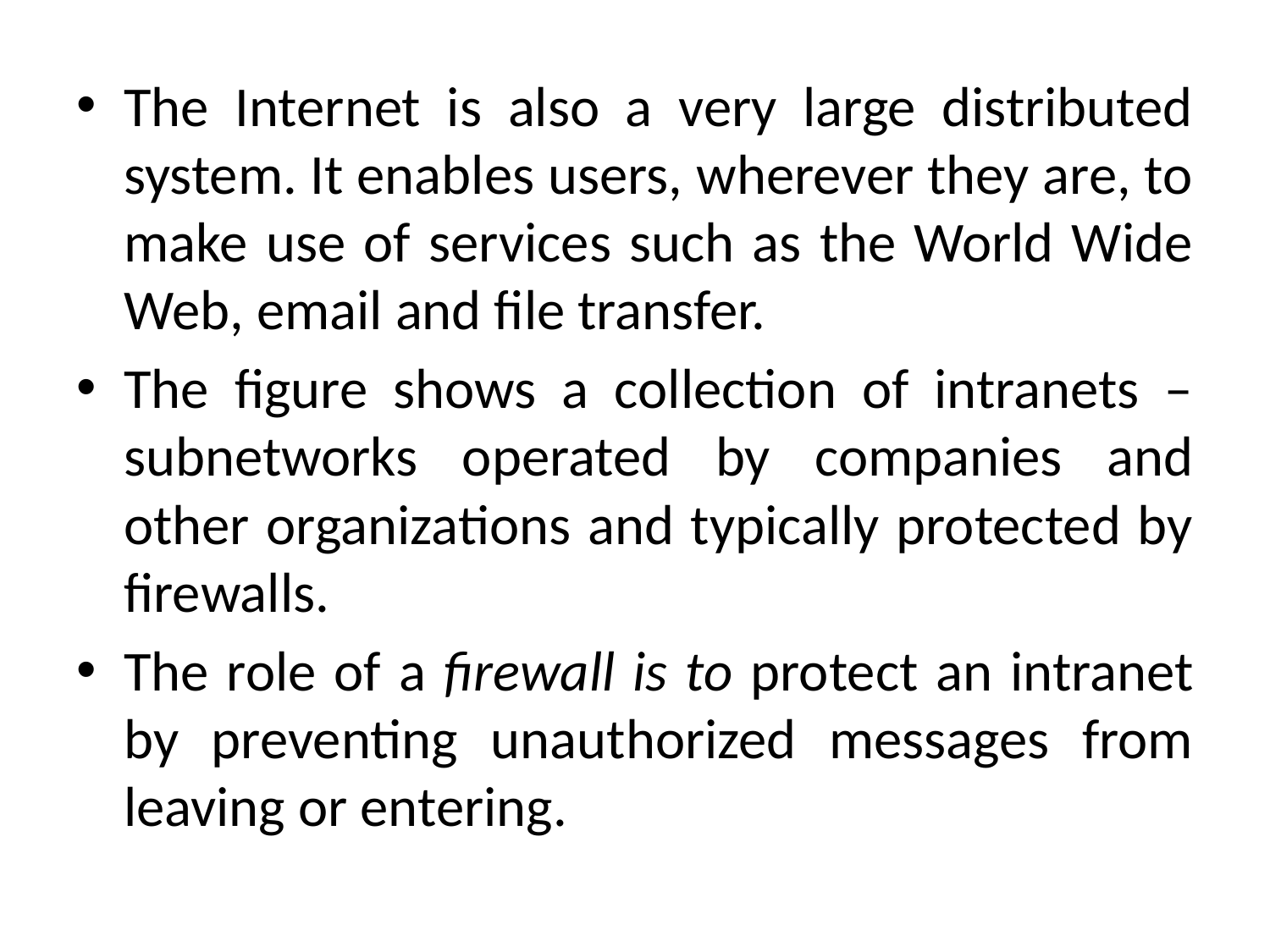

The Internet is also a very large distributed system. It enables users, wherever they are, to make use of services such as the World Wide Web, email and file transfer.
The figure shows a collection of intranets – subnetworks operated by companies and other organizations and typically protected by firewalls.
The role of a firewall is to protect an intranet by preventing unauthorized messages from leaving or entering.